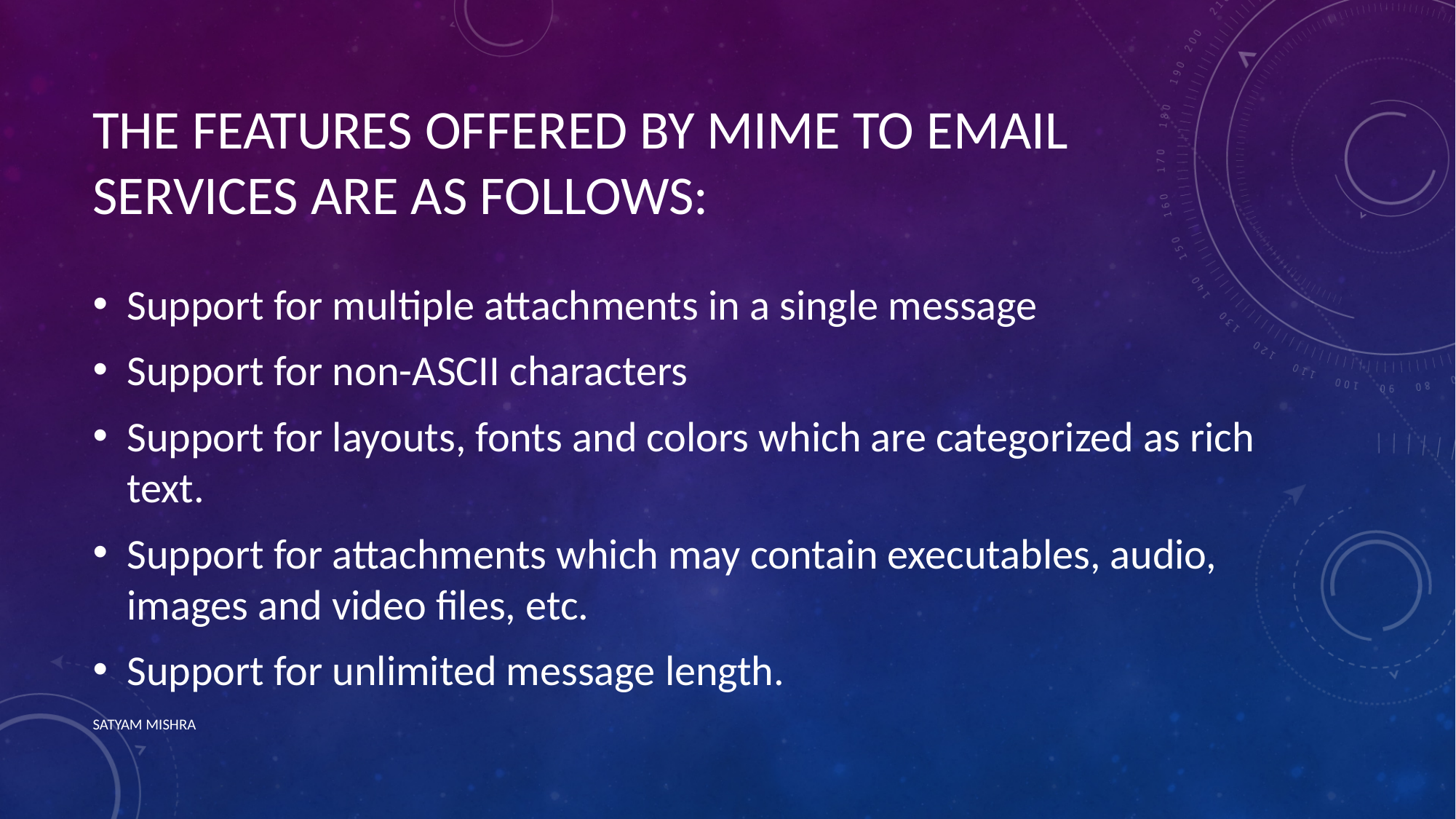

# The features offered by MIME to email services are as follows:
Support for multiple attachments in a single message
Support for non-ASCII characters
Support for layouts, fonts and colors which are categorized as rich text.
Support for attachments which may contain executables, audio, images and video files, etc.
Support for unlimited message length.
SATYAM MISHRA